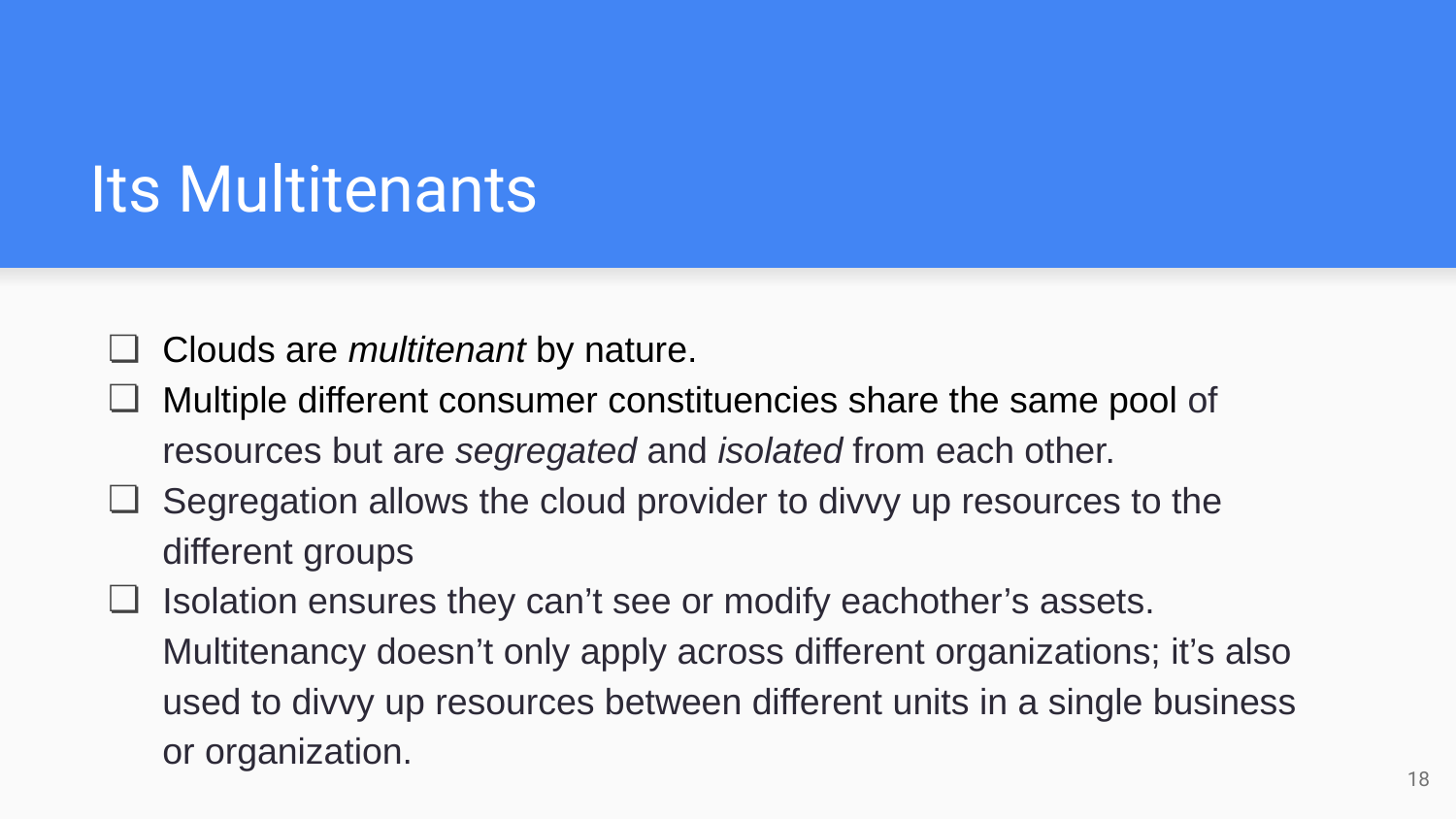

# Its Multitenants
Clouds are multitenant by nature.
Multiple different consumer constituencies share the same pool of resources but are segregated and isolated from each other.
Segregation allows the cloud provider to divvy up resources to the different groups
Isolation ensures they can’t see or modify eachother’s assets. Multitenancy doesn’t only apply across different organizations; it’s also used to divvy up resources between different units in a single business or organization.
18